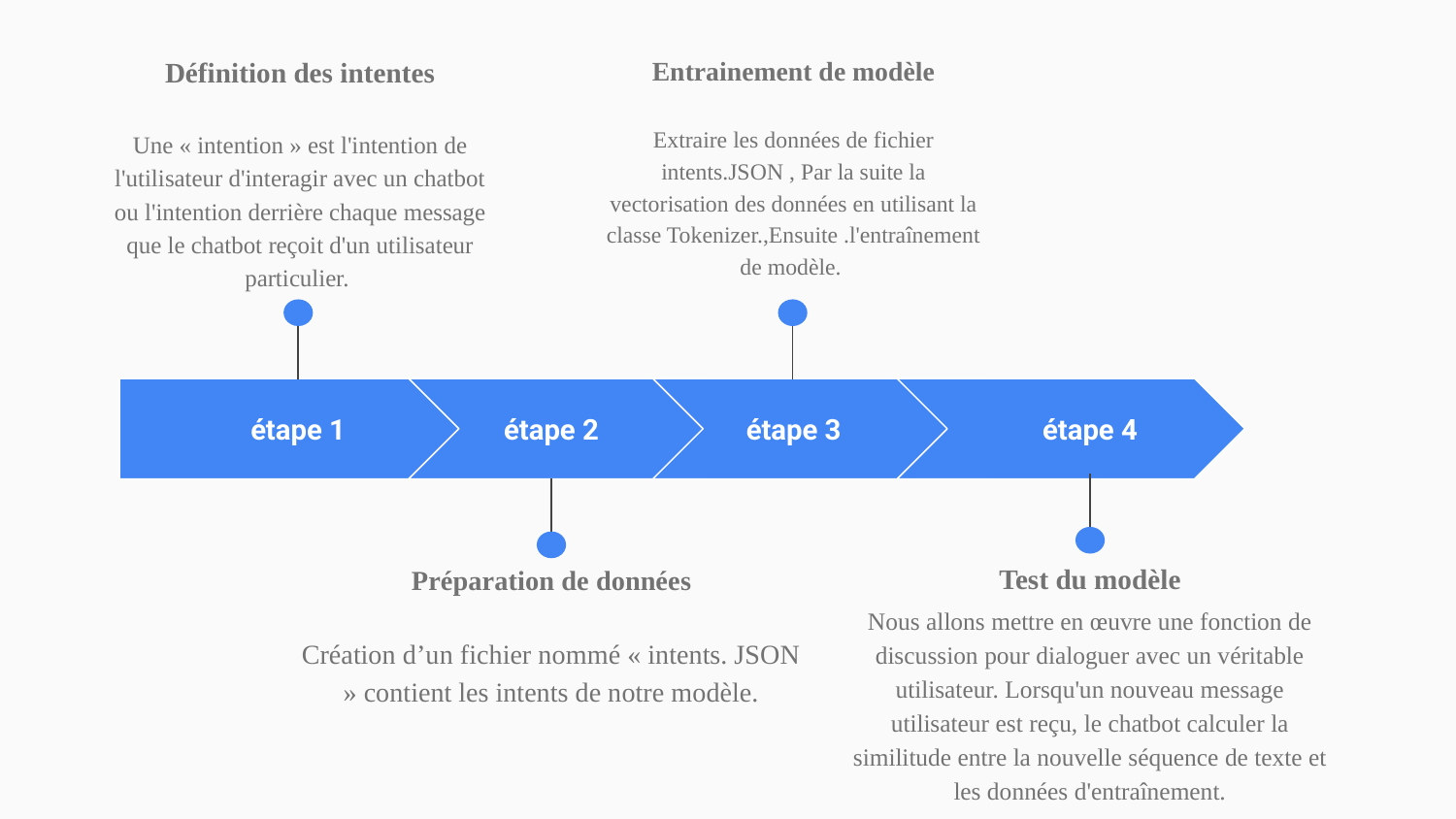

Définition des intentes

Une « intention » est l'intention de l'utilisateur d'interagir avec un chatbot ou l'intention derrière chaque message que le chatbot reçoit d'un utilisateur particulier.

Entrainement de modèle

Extraire les données de fichier intents.JSON , Par la suite la vectorisation des données en utilisant la classe Tokenizer.,Ensuite .l'entraînement de modèle.

étape 1
étape 2
étape 3
étape 4

Préparation de données

Création d’un fichier nommé « intents. JSON » contient les intents de notre modèle.

Test du modèle
Nous allons mettre en œuvre une fonction de discussion pour dialoguer avec un véritable utilisateur. Lorsqu'un nouveau message utilisateur est reçu, le chatbot calculer la similitude entre la nouvelle séquence de texte et les données d'entraînement.